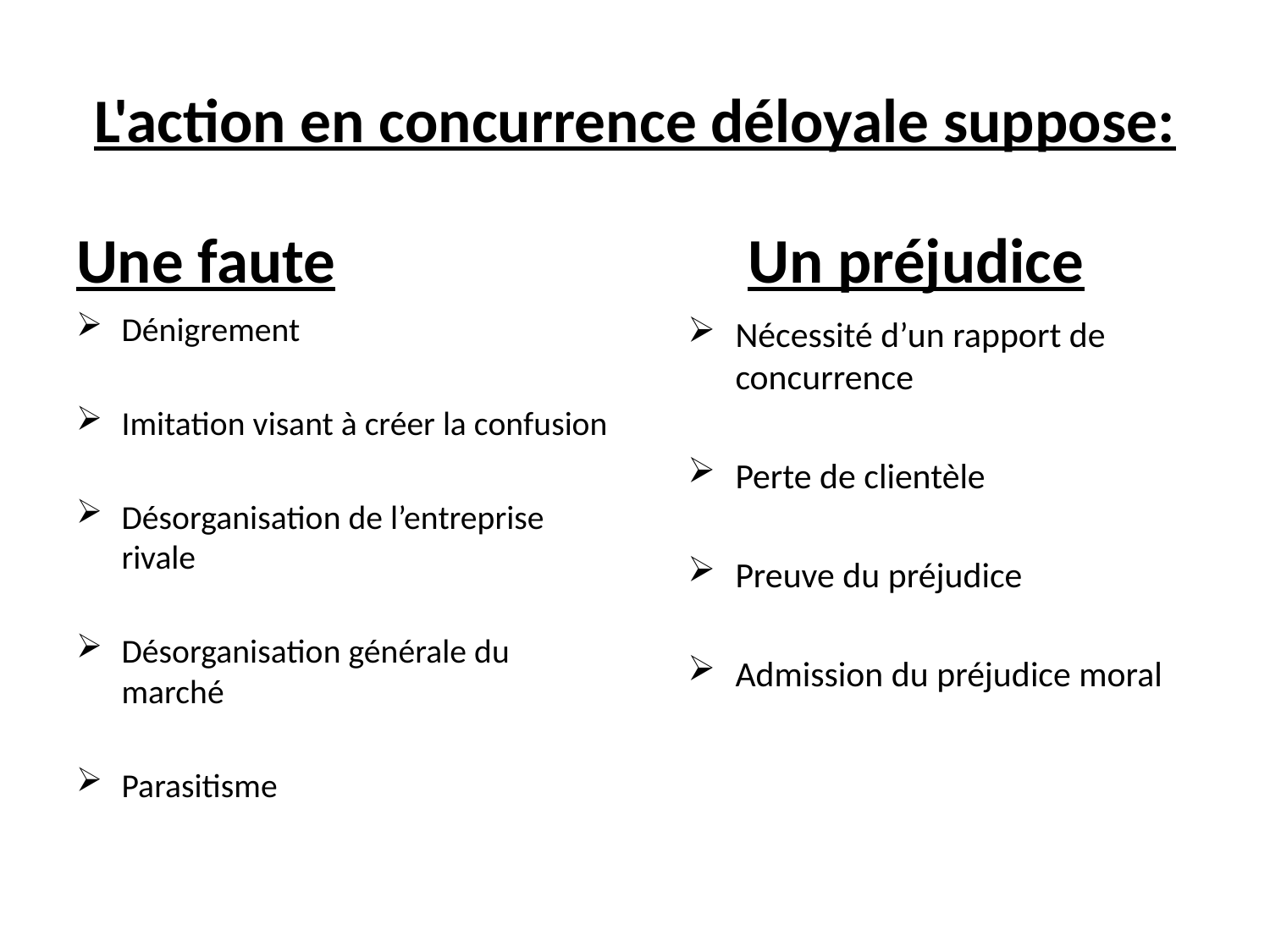

# L'action en concurrence déloyale suppose:
Une faute
Un préjudice
Dénigrement

Imitation visant à créer la confusion

Désorganisation de l’entreprise rivale

Désorganisation générale du marché

Parasitisme

Nécessité d’un rapport de concurrence

Perte de clientèle

Preuve du préjudice

Admission du préjudice moral